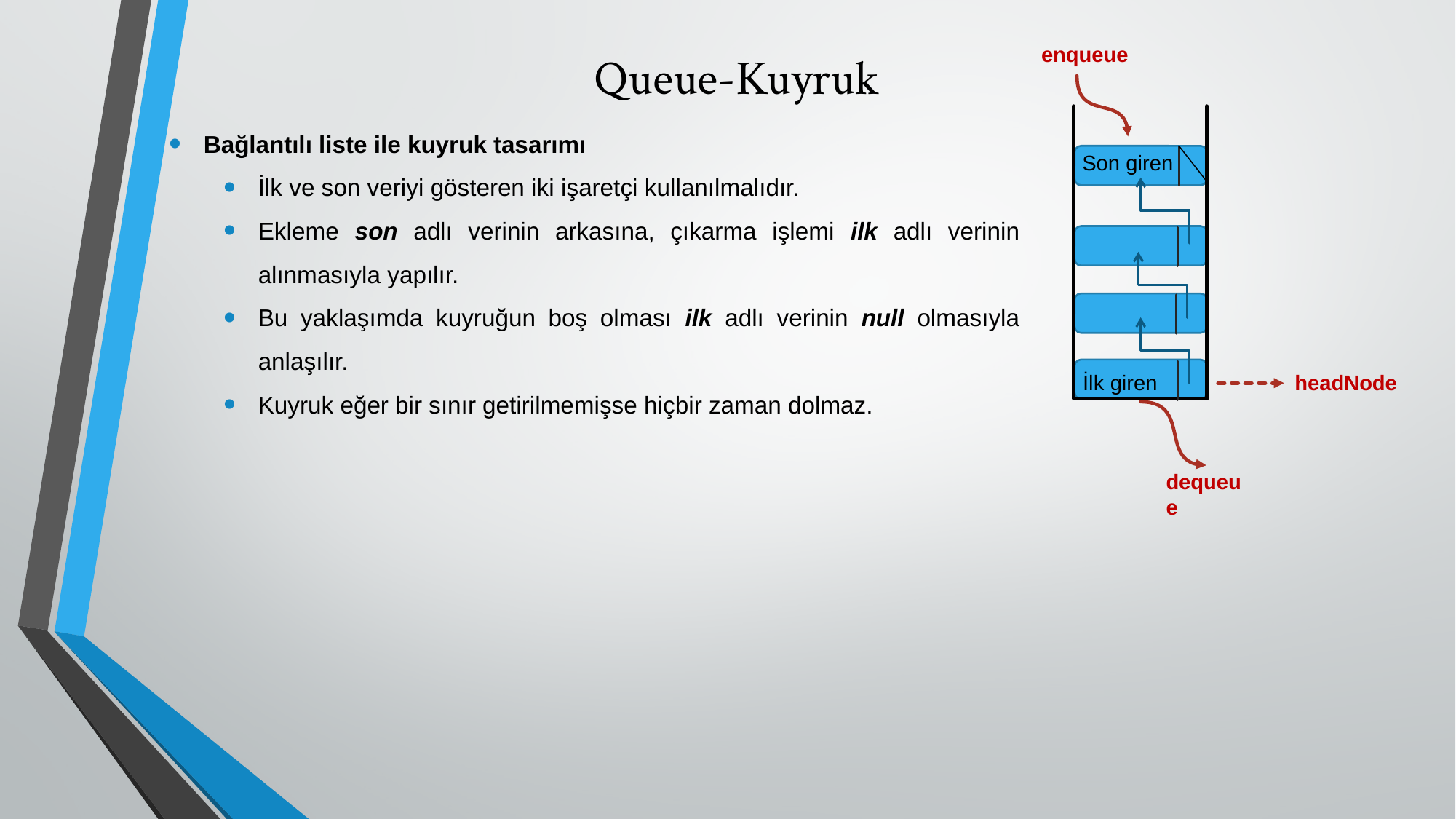

# Queue-Kuyruk
enqueue
Son giren

headNode
İlk giren
dequeue
Bağlantılı liste ile kuyruk tasarımı
İlk ve son veriyi gösteren iki işaretçi kullanılmalıdır.
Ekleme son adlı verinin arkasına, çıkarma işlemi ilk adlı verinin alınmasıyla yapılır.
Bu yaklaşımda kuyruğun boş olması ilk adlı verinin null olmasıyla anlaşılır.
Kuyruk eğer bir sınır getirilmemişse hiçbir zaman dolmaz.